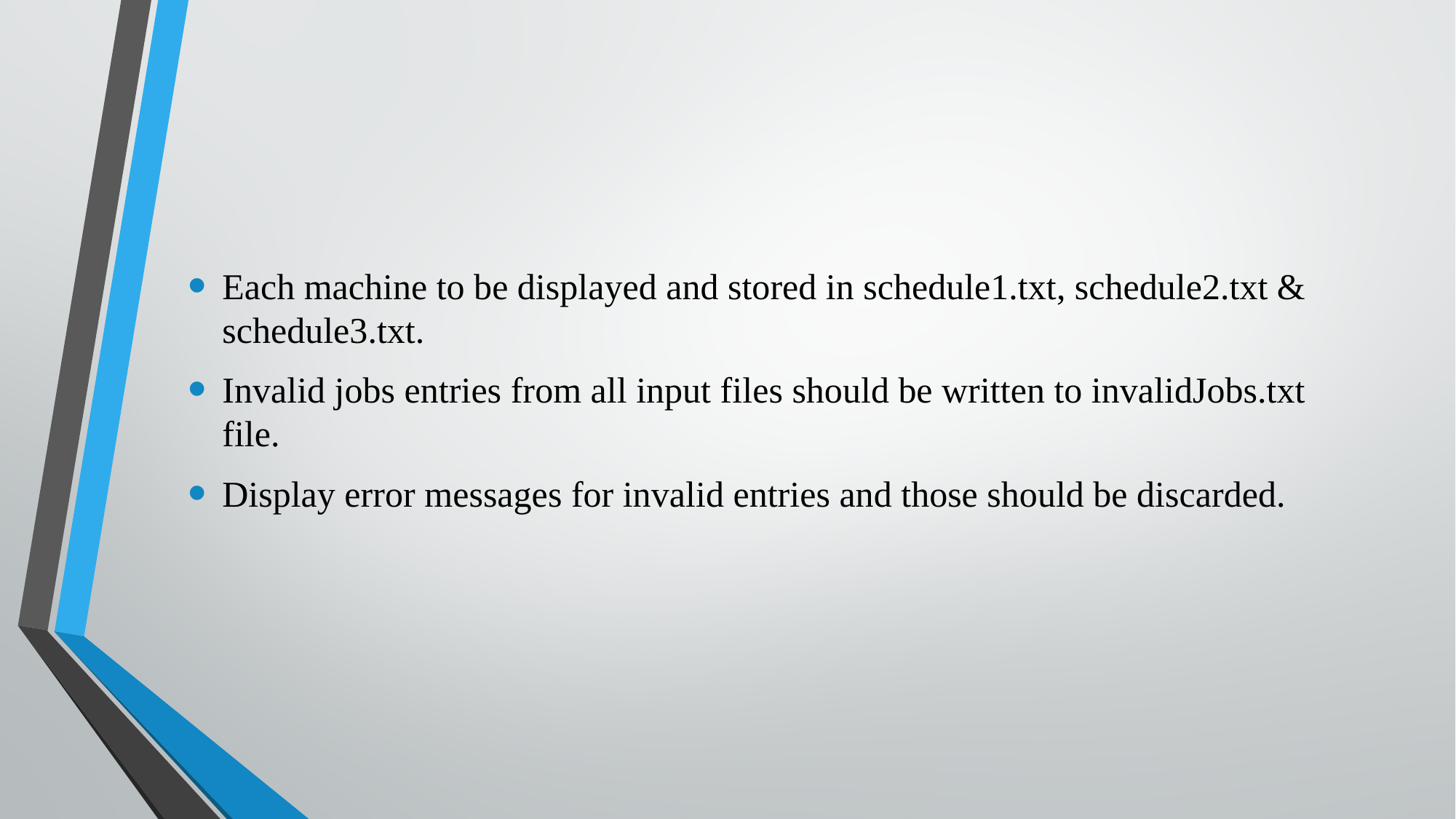

Each machine to be displayed and stored in schedule1.txt, schedule2.txt & schedule3.txt.
Invalid jobs entries from all input files should be written to invalidJobs.txt file.
Display error messages for invalid entries and those should be discarded.